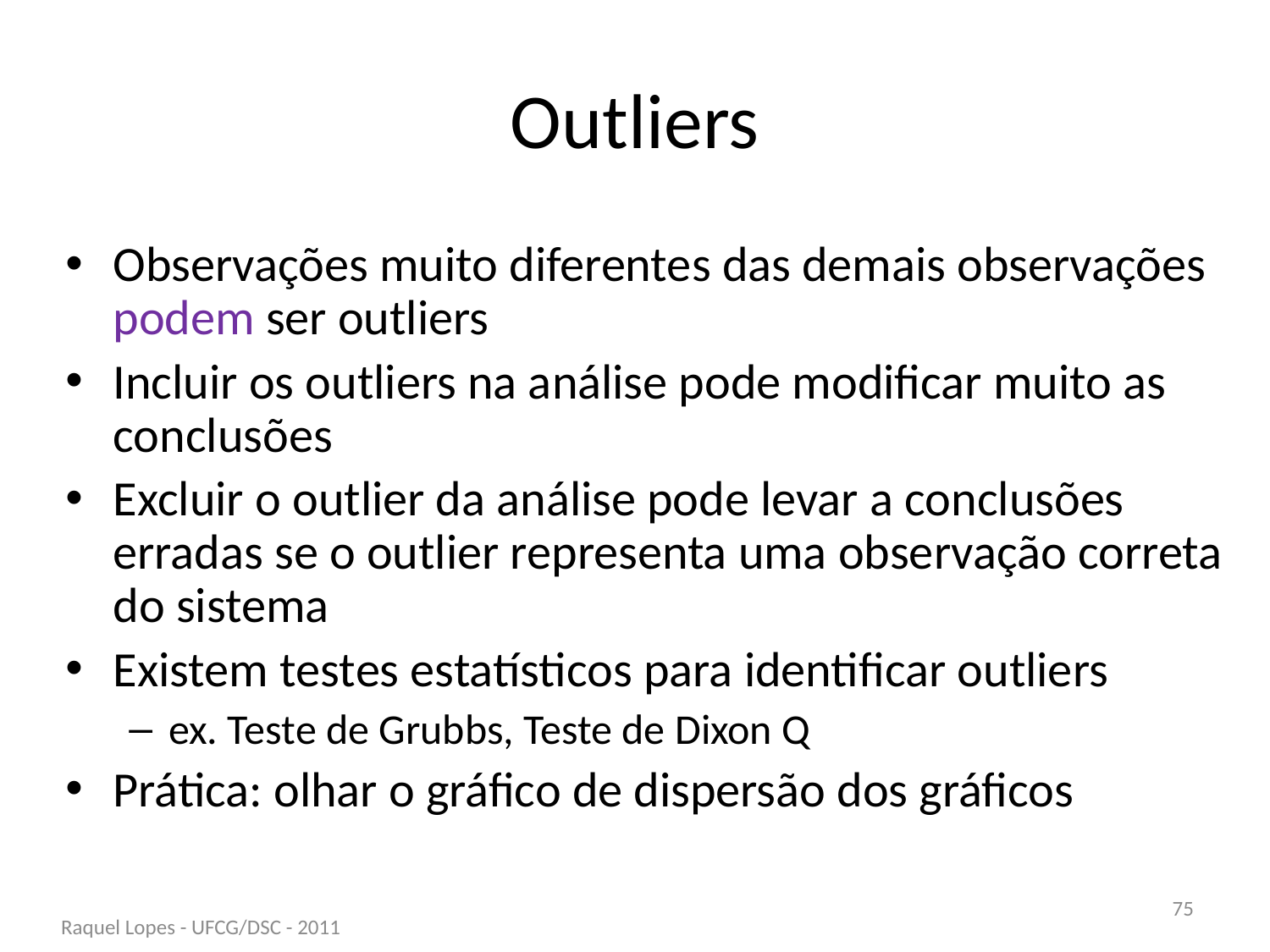

# Outliers
Observações muito diferentes das demais observações podem ser outliers
Incluir os outliers na análise pode modificar muito as conclusões
Excluir o outlier da análise pode levar a conclusões erradas se o outlier representa uma observação correta do sistema
Existem testes estatísticos para identificar outliers
ex. Teste de Grubbs, Teste de Dixon Q
Prática: olhar o gráfico de dispersão dos gráficos
75
Raquel Lopes - UFCG/DSC - 2011